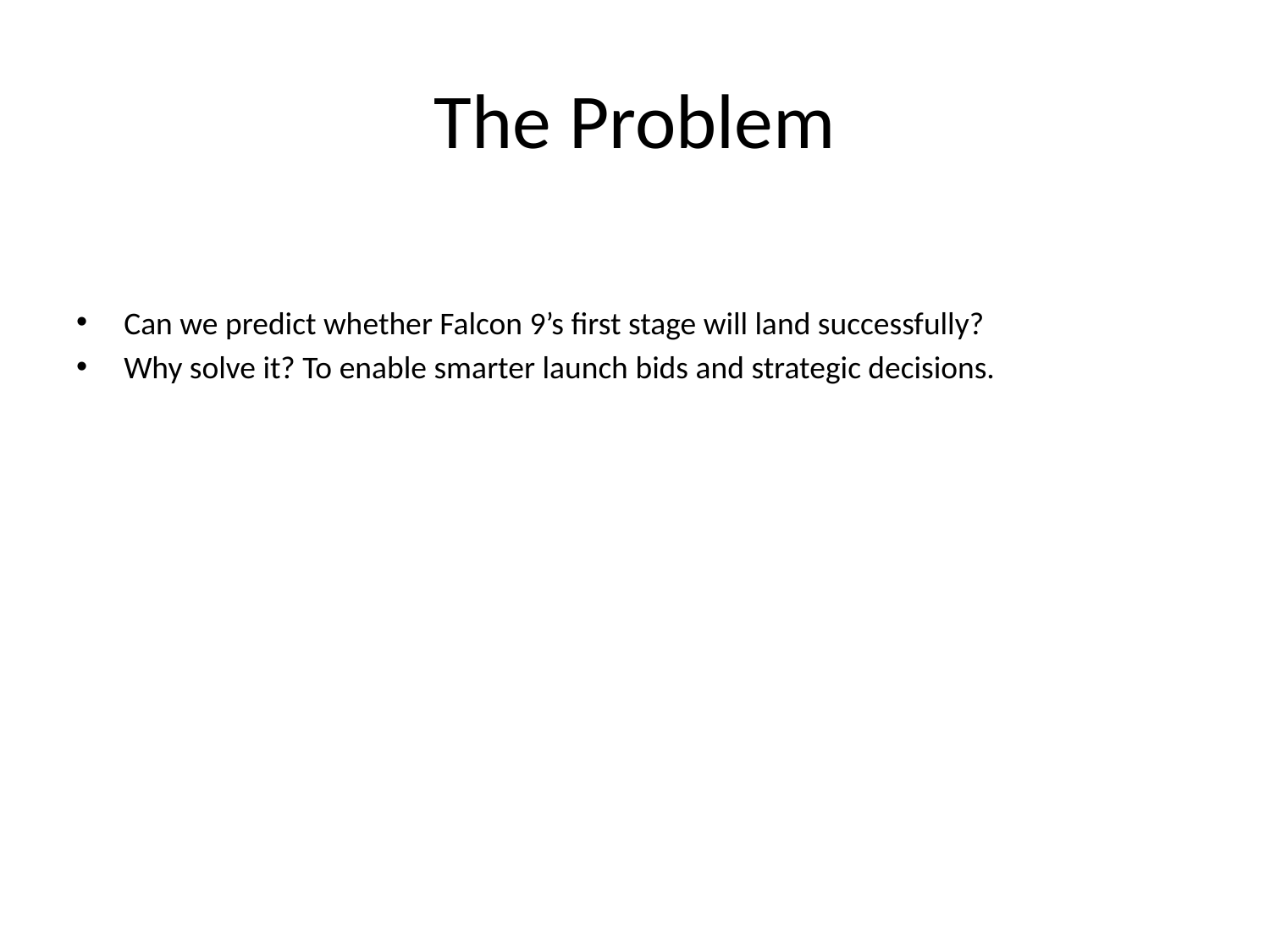

# The Problem

Can we predict whether Falcon 9’s first stage will land successfully?
Why solve it? To enable smarter launch bids and strategic decisions.